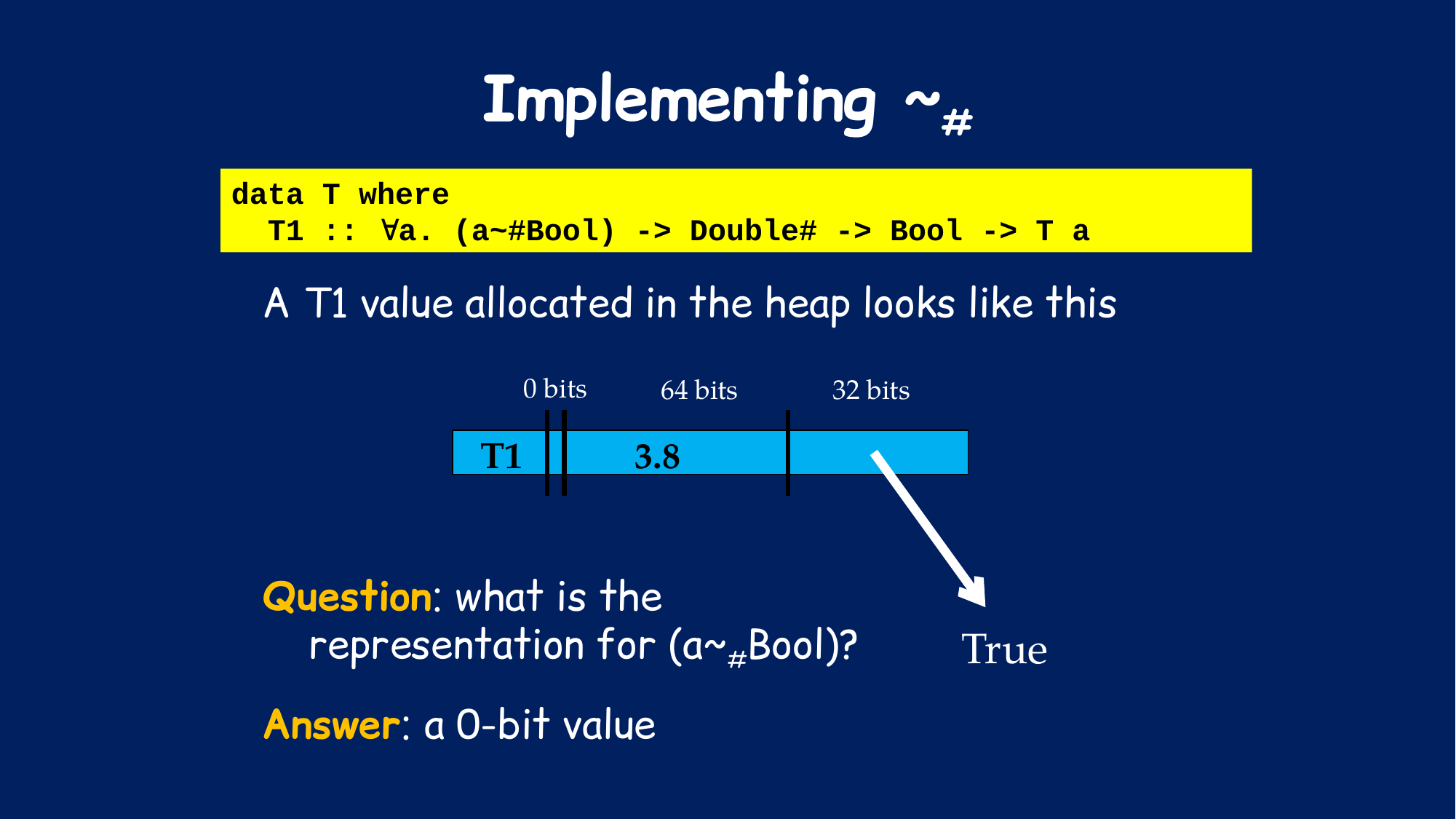

# Implementing ~#
data T where
  T1 :: ∀a. (a~#Bool) -> Double# -> Bool -> T a
A T1 value allocated in the heap looks like this

Question: what is the
representation for (a~#Bool)?
Answer: a 0-bit value
0 bits
64 bits
32 bits
T1
3.8

True